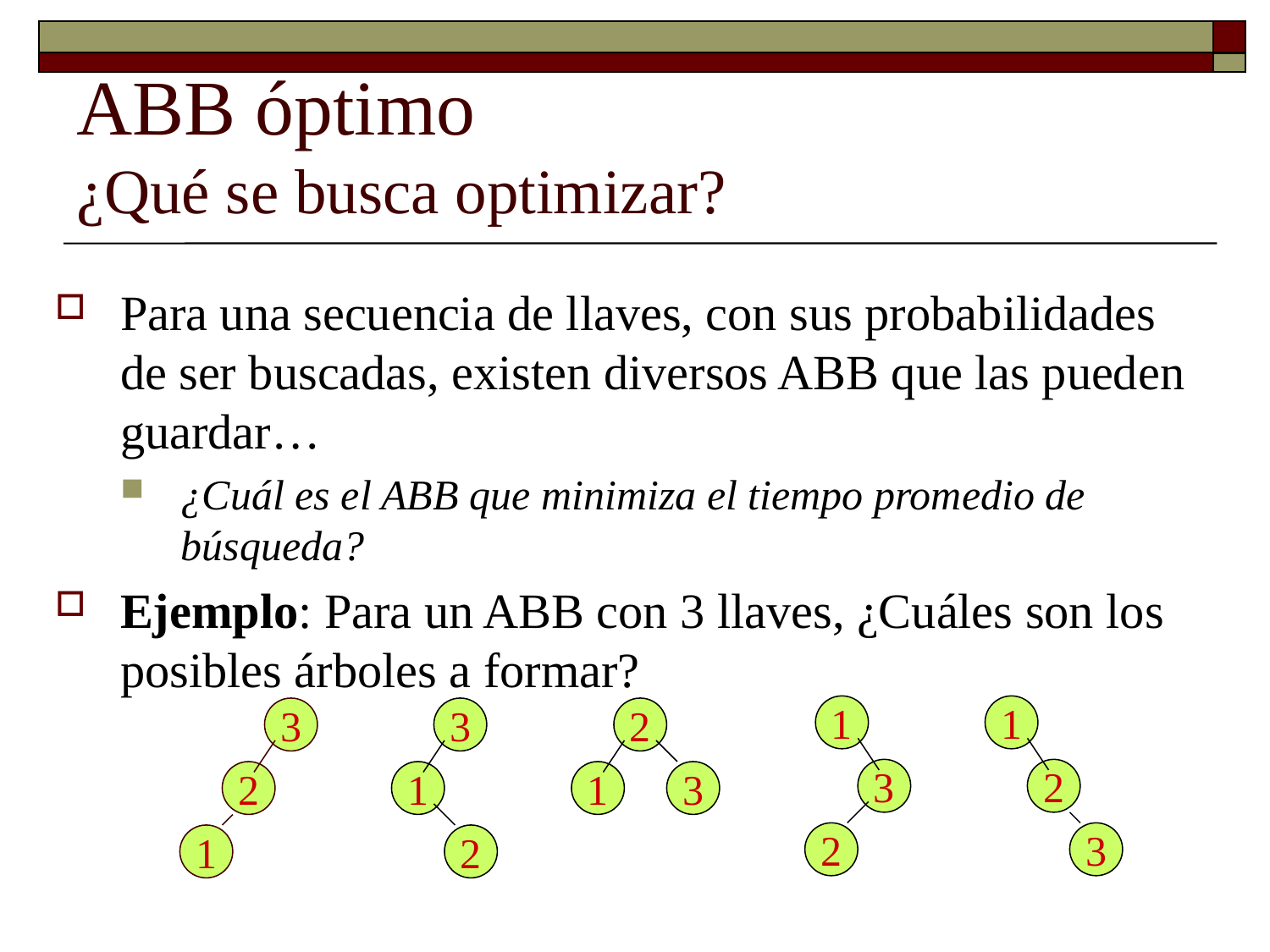

# ABB óptimo ¿Qué se busca optimizar?
Para una secuencia de llaves, con sus probabilidades de ser buscadas, existen diversos ABB que las pueden guardar…
¿Cuál es el ABB que minimiza el tiempo promedio de búsqueda?
Ejemplo: Para un ABB con 3 llaves, ¿Cuáles son los posibles árboles a formar?
1

3

2
1

2

3
3

2

1
3

1

2
2

1
3